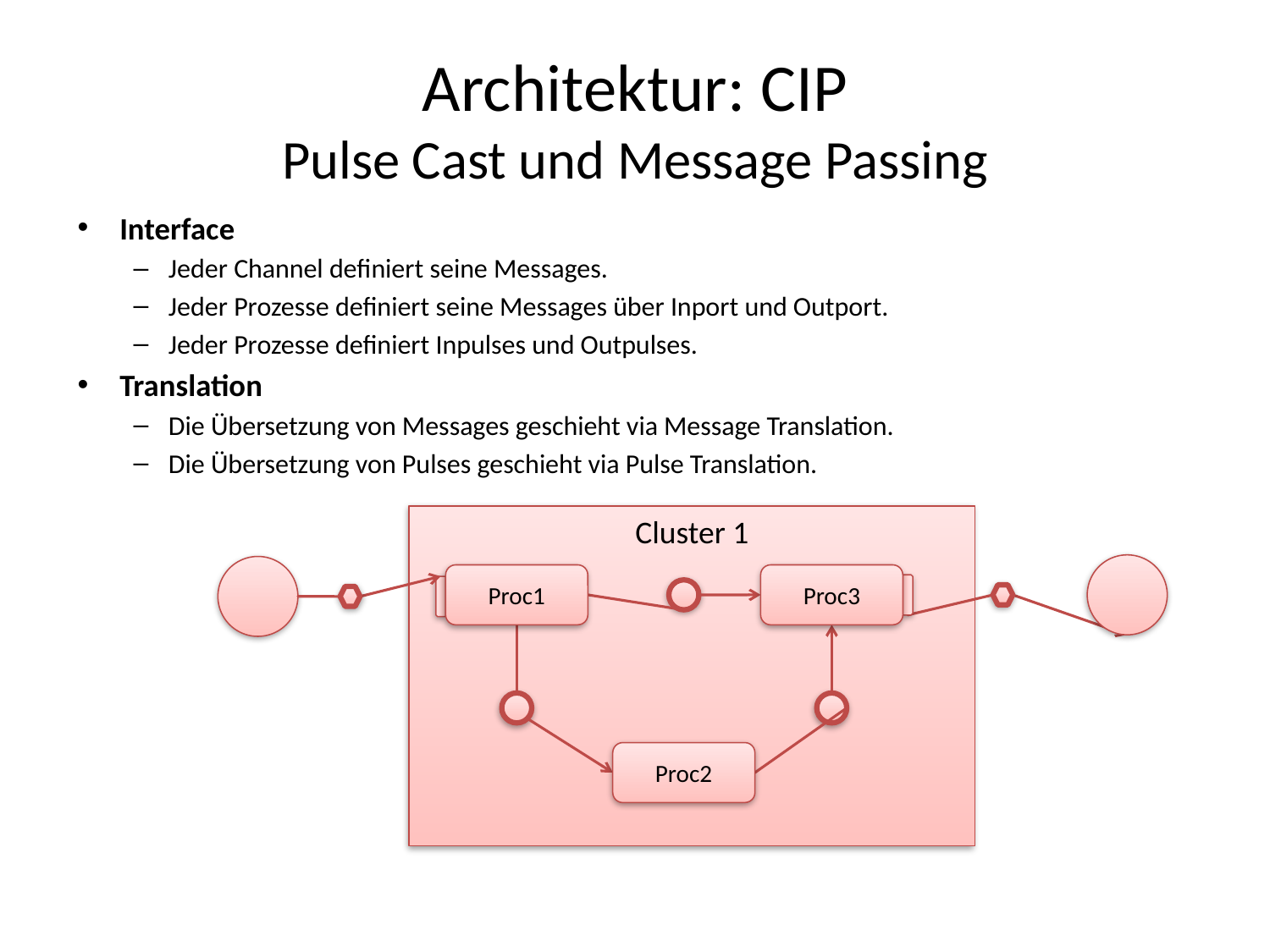

# Architektur: CIP Pulse Cast und Message Passing
Interface
Jeder Channel definiert seine Messages.
Jeder Prozesse definiert seine Messages über Inport und Outport.
Jeder Prozesse definiert Inpulses und Outpulses.
Translation
Die Übersetzung von Messages geschieht via Message Translation.
Die Übersetzung von Pulses geschieht via Pulse Translation.
Cluster 1

Proc1
Proc3

Proc2